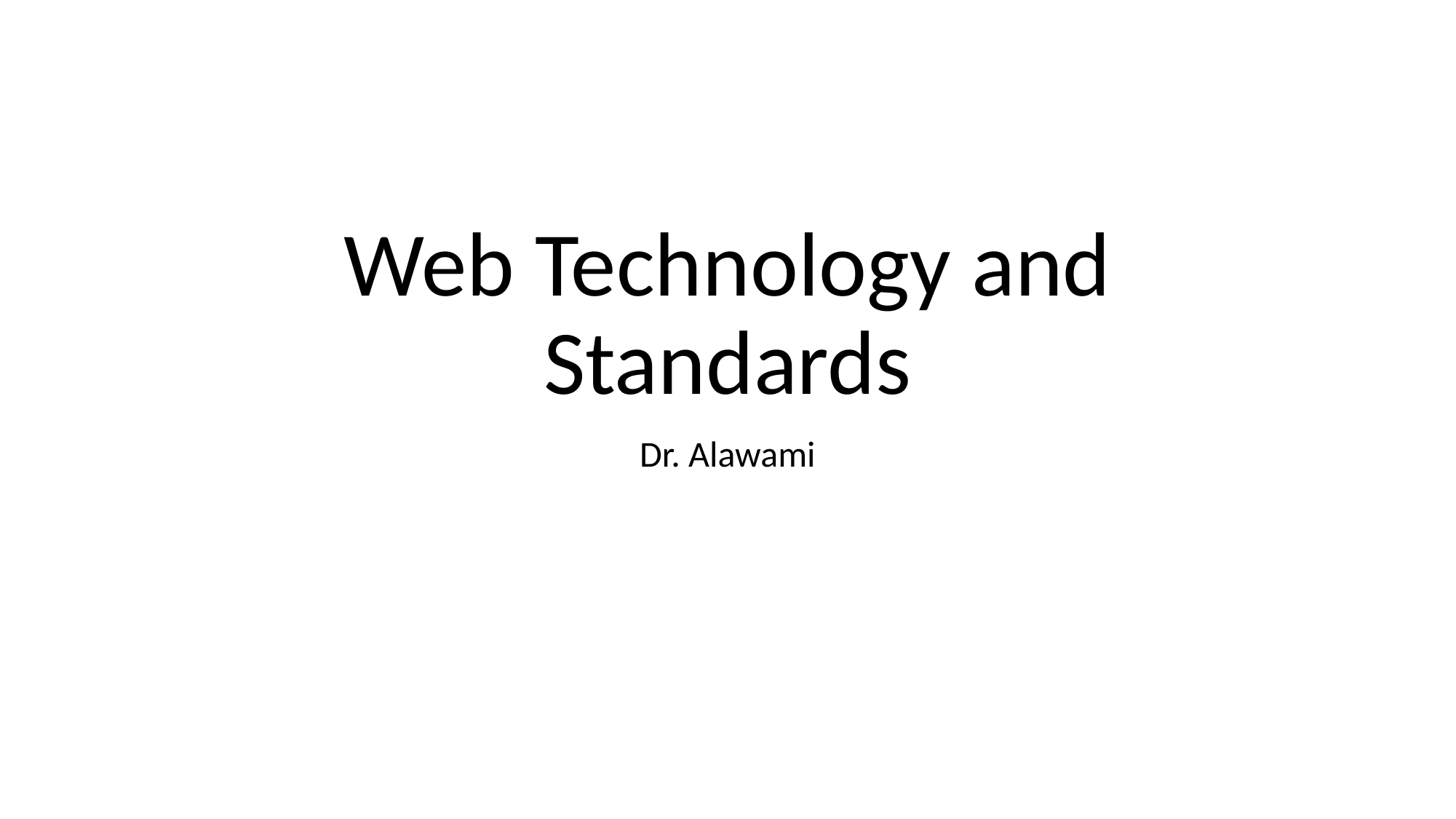

# Web Technology and Standards
Dr. Alawami